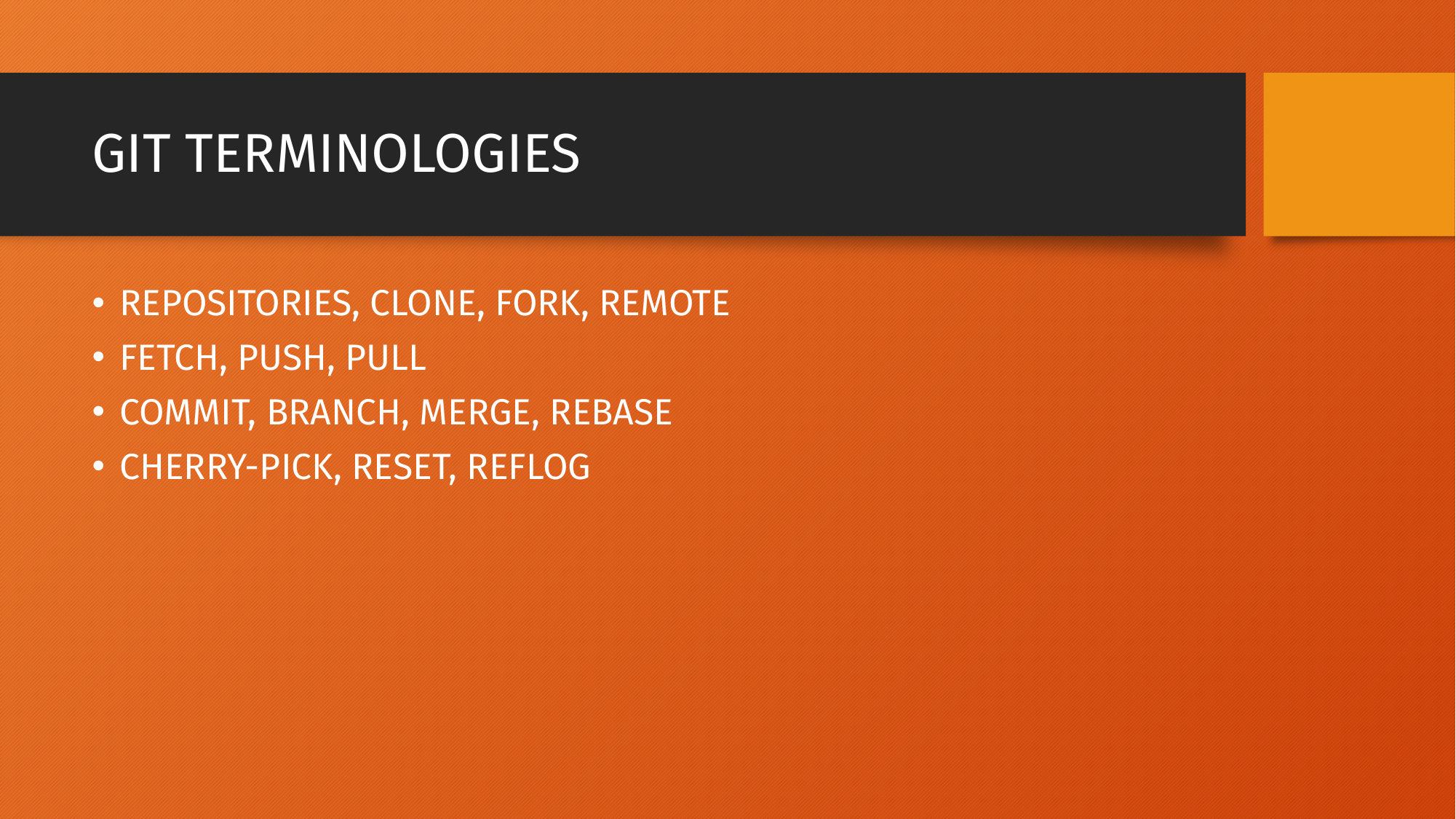

# GIT TERMINOLOGIES
REPOSITORIES, CLONE, FORK, REMOTE
FETCH, PUSH, PULL
COMMIT, BRANCH, MERGE, REBASE
CHERRY-PICK, RESET, REFLOG